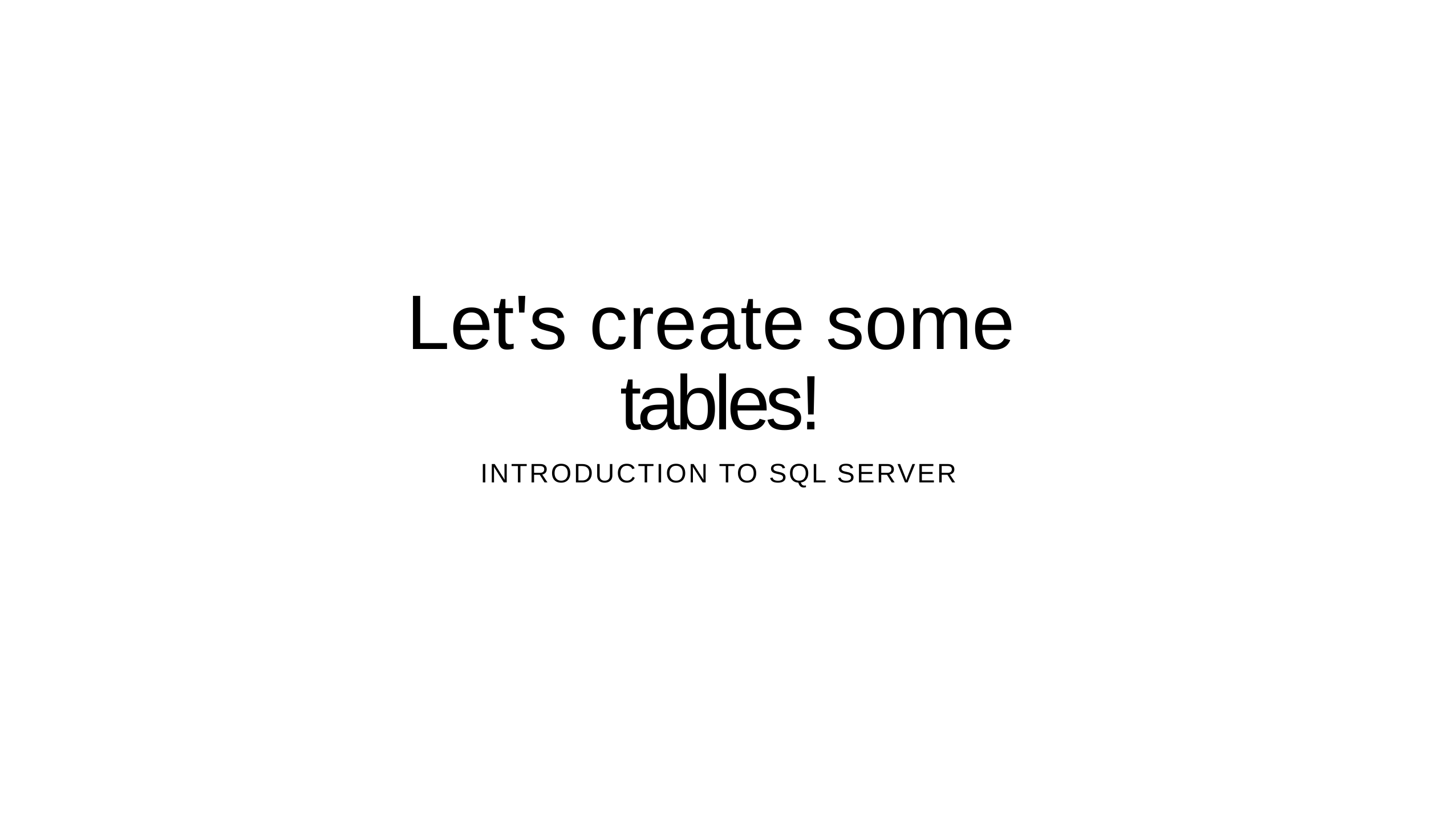

# Let's create some  tables!
INTRODUCTION TO SQL SERVER